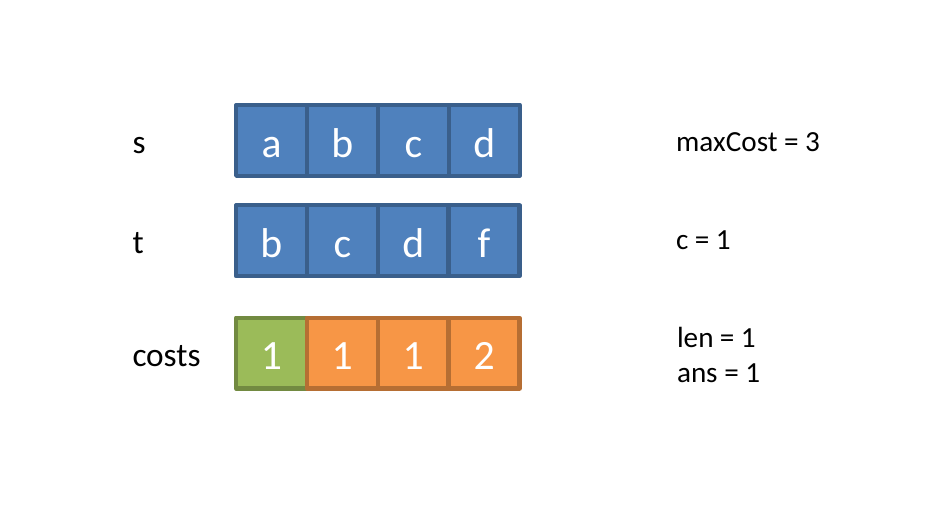

a
b
c
d
s
maxCost = 3
b
c
d
f
t
c = 1
len = 1
ans = 1
1
1
1
2
costs